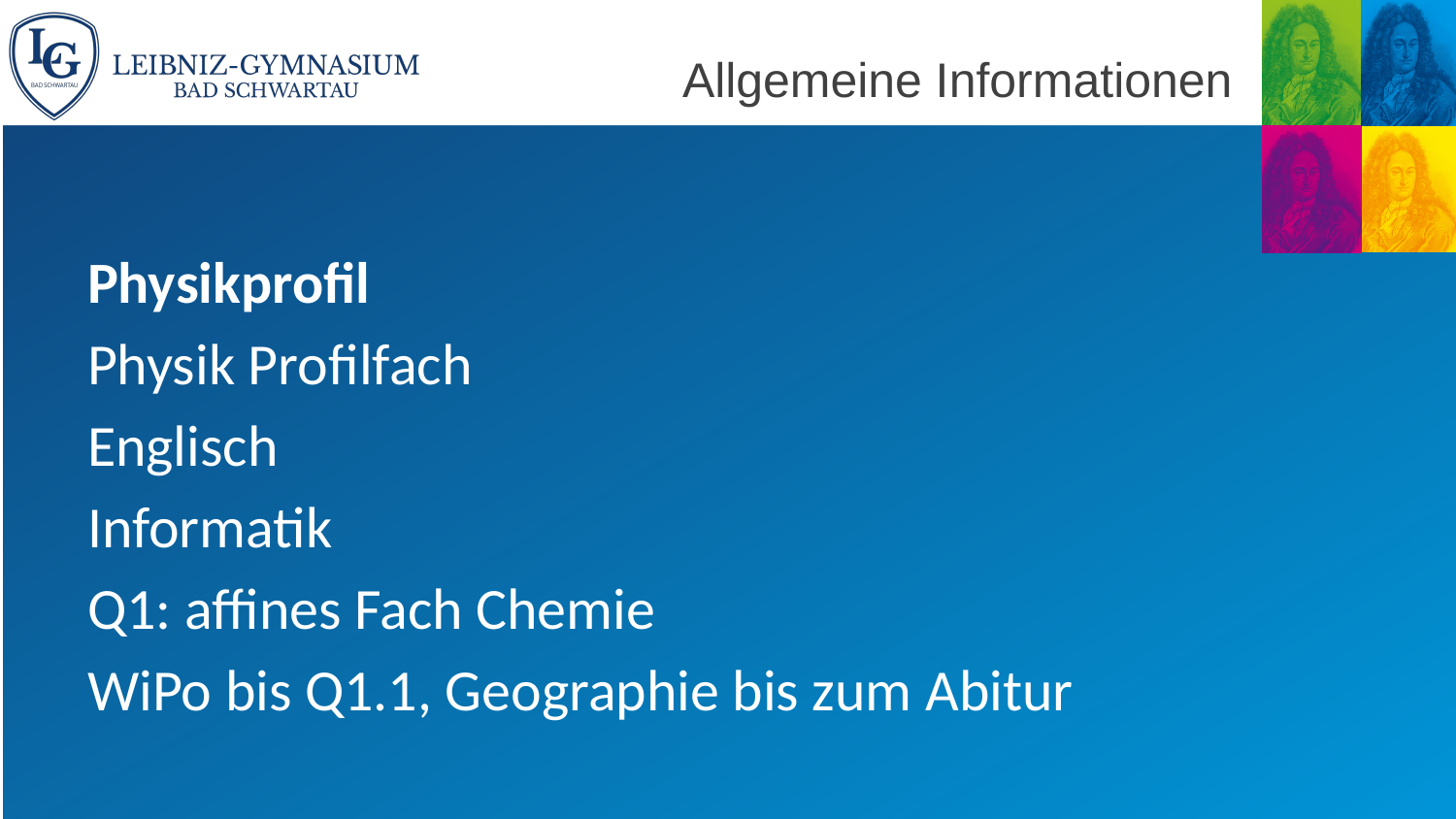

# Allgemeine Informationen
Physikprofil
Physik Profilfach
Englisch
Informatik
Q1: affines Fach Chemie
WiPo bis Q1.1, Geographie bis zum Abitur